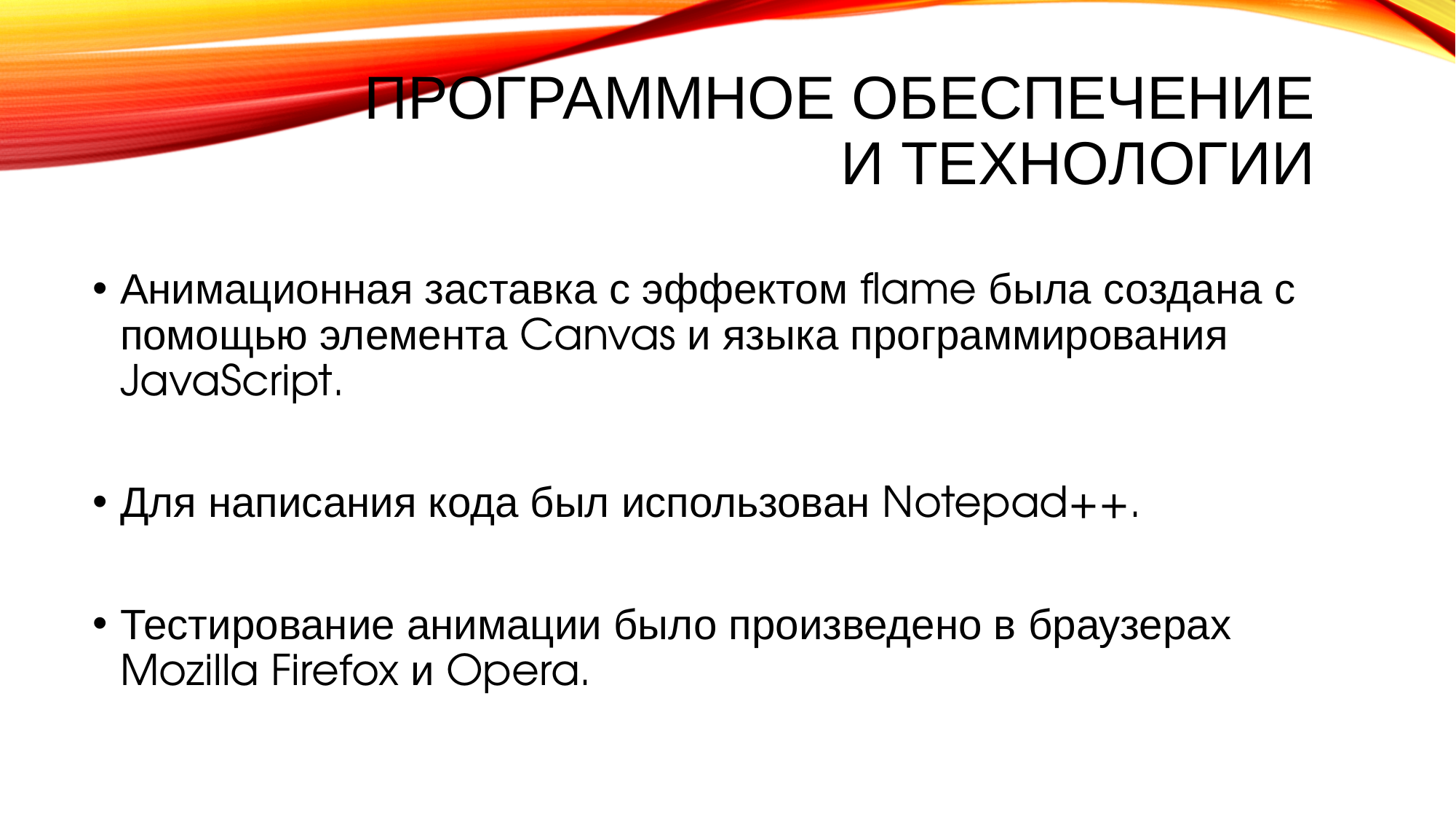

# Программное обеспечение и технологии
Анимационная заставка с эффектом flame была создана с помощью элемента Canvas и языка программирования JavaScript.

Для написания кода был использован Notepad++.

Тестирование анимации было произведено в браузерах Mozilla Firefox и Opera.